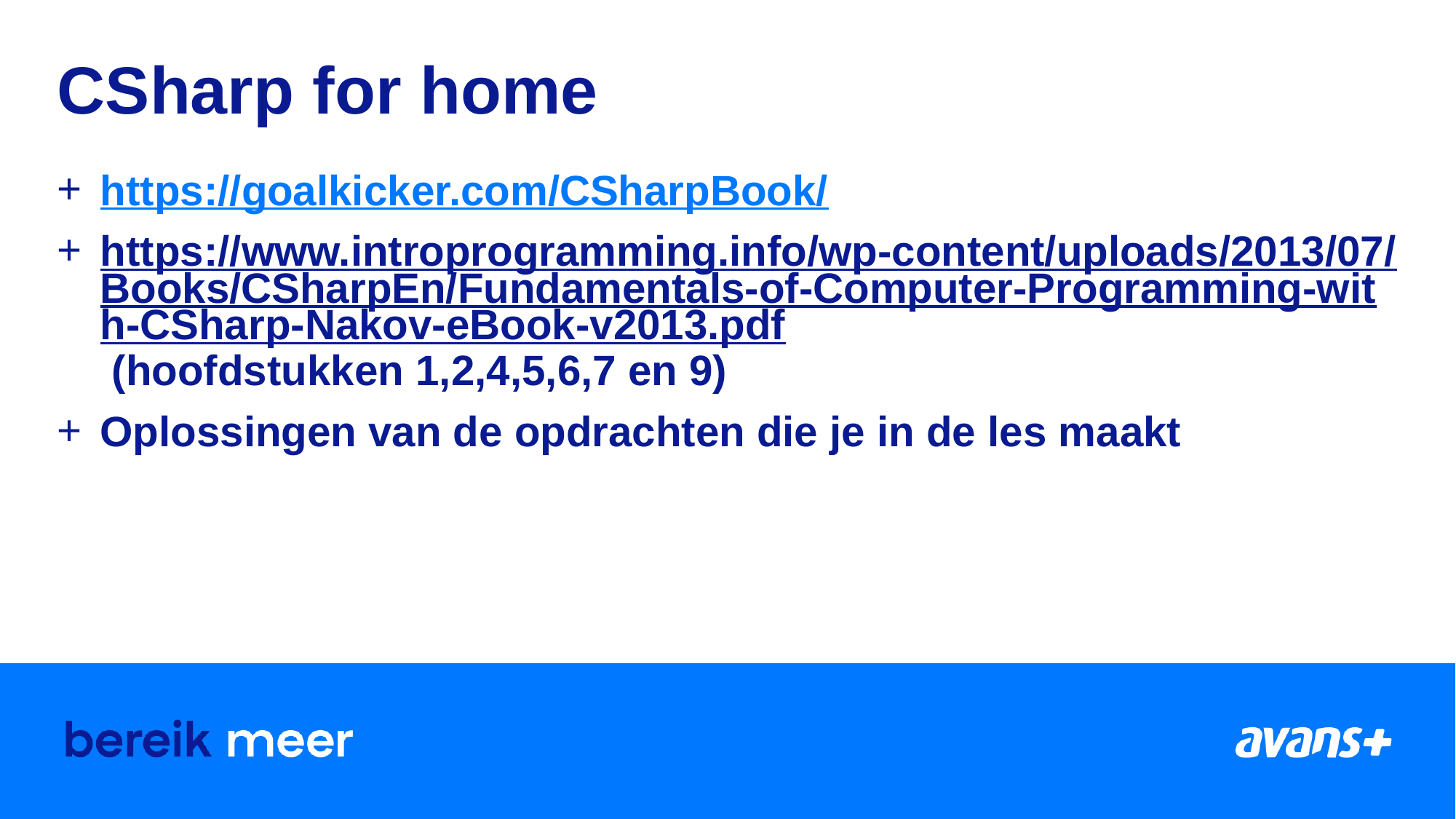

# CSharp for home
https://goalkicker.com/CSharpBook/
https://www.introprogramming.info/wp-content/uploads/2013/07/Books/CSharpEn/Fundamentals-of-Computer-Programming-with-CSharp-Nakov-eBook-v2013.pdf (hoofdstukken 1,2,4,5,6,7 en 9)
Oplossingen van de opdrachten die je in de les maakt